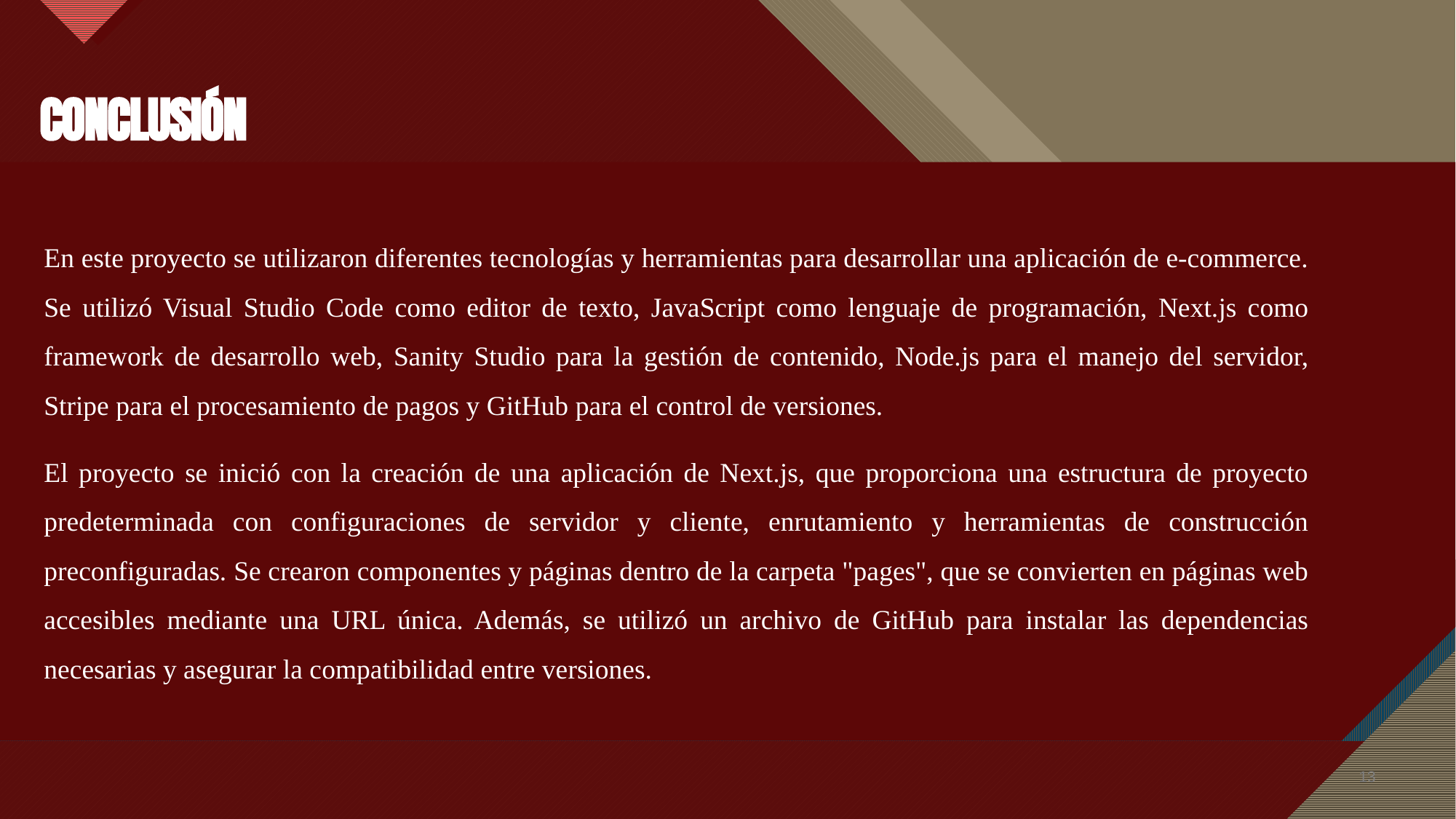

# conclusión
En este proyecto se utilizaron diferentes tecnologías y herramientas para desarrollar una aplicación de e-commerce. Se utilizó Visual Studio Code como editor de texto, JavaScript como lenguaje de programación, Next.js como framework de desarrollo web, Sanity Studio para la gestión de contenido, Node.js para el manejo del servidor, Stripe para el procesamiento de pagos y GitHub para el control de versiones.
El proyecto se inició con la creación de una aplicación de Next.js, que proporciona una estructura de proyecto predeterminada con configuraciones de servidor y cliente, enrutamiento y herramientas de construcción preconfiguradas. Se crearon componentes y páginas dentro de la carpeta "pages", que se convierten en páginas web accesibles mediante una URL única. Además, se utilizó un archivo de GitHub para instalar las dependencias necesarias y asegurar la compatibilidad entre versiones.

13